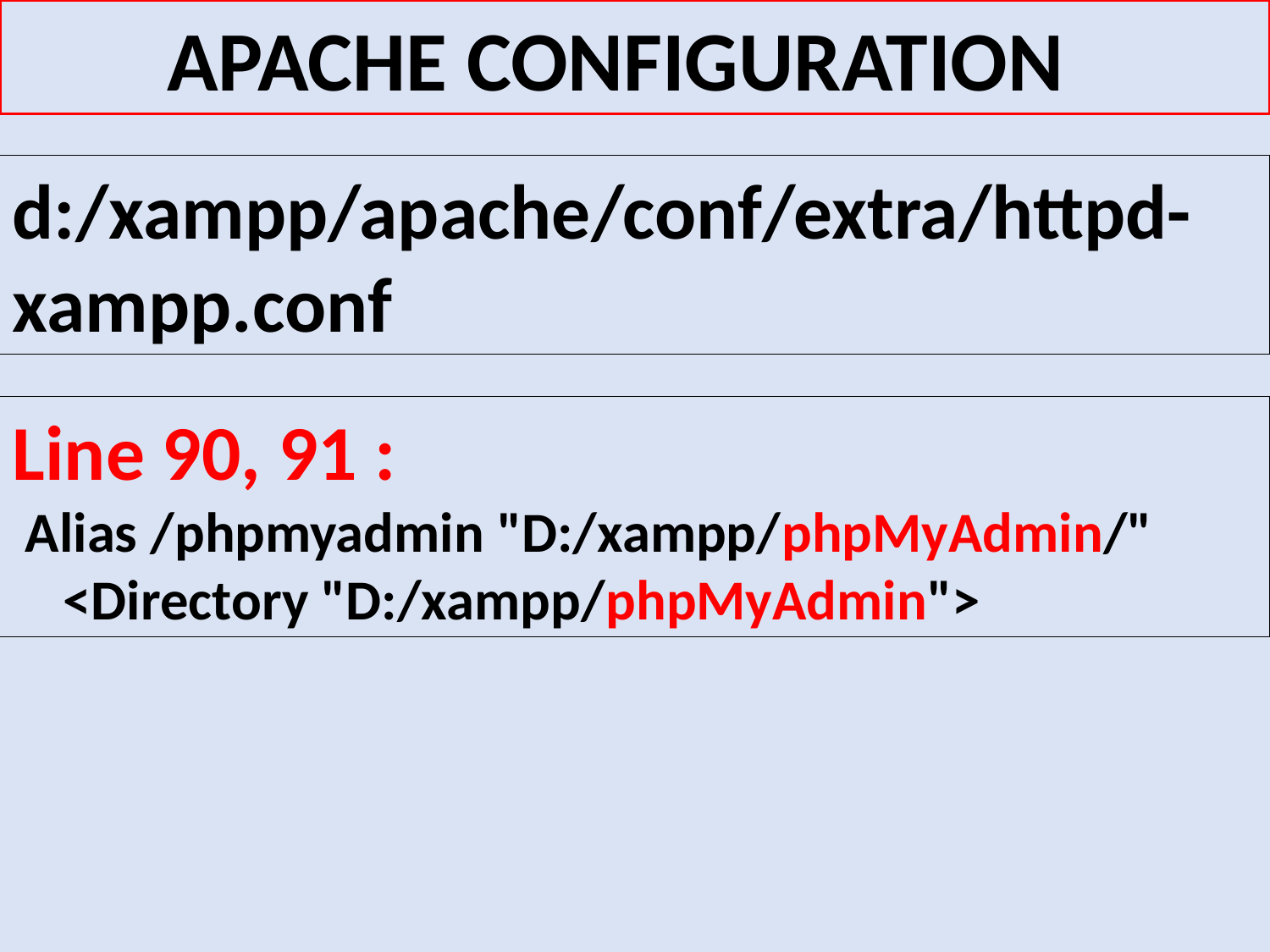

APACHE CONFIGURATION
d:/xampp/apache/conf/extra/httpd-xampp.conf
Line 90, 91 :
 Alias /phpmyadmin "D:/xampp/phpMyAdmin/"
    <Directory "D:/xampp/phpMyAdmin">